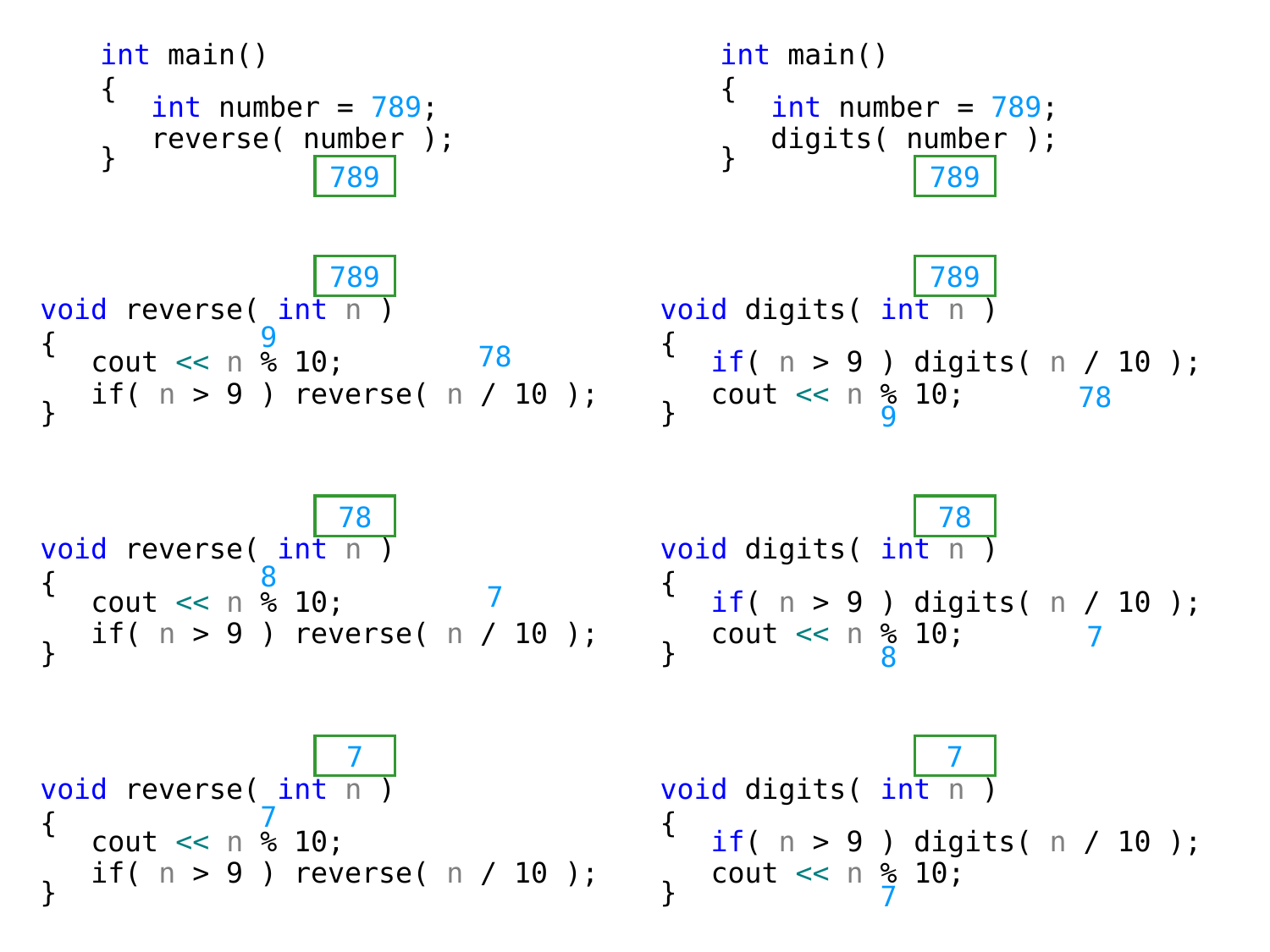

int main()
{
   int number = 789;
   reverse( number );
}
int main()
{
   int number = 789;
   digits( number );
}
789
789
789
789
void reverse( int n )
{
   cout << n % 10;
   if( n > 9 ) reverse( n / 10 );
}
void digits( int n )
{
   if( n > 9 ) digits( n / 10 );
   cout << n % 10;
}
9
78
78
9
78
78
void reverse( int n )
{
   cout << n % 10;
   if( n > 9 ) reverse( n / 10 );
}
void digits( int n )
{
   if( n > 9 ) digits( n / 10 );
   cout << n % 10;
}
8
7
7
8
7
7
void reverse( int n )
{
   cout << n % 10;
   if( n > 9 ) reverse( n / 10 );
}
void digits( int n )
{
   if( n > 9 ) digits( n / 10 );
   cout << n % 10;
}
7
7